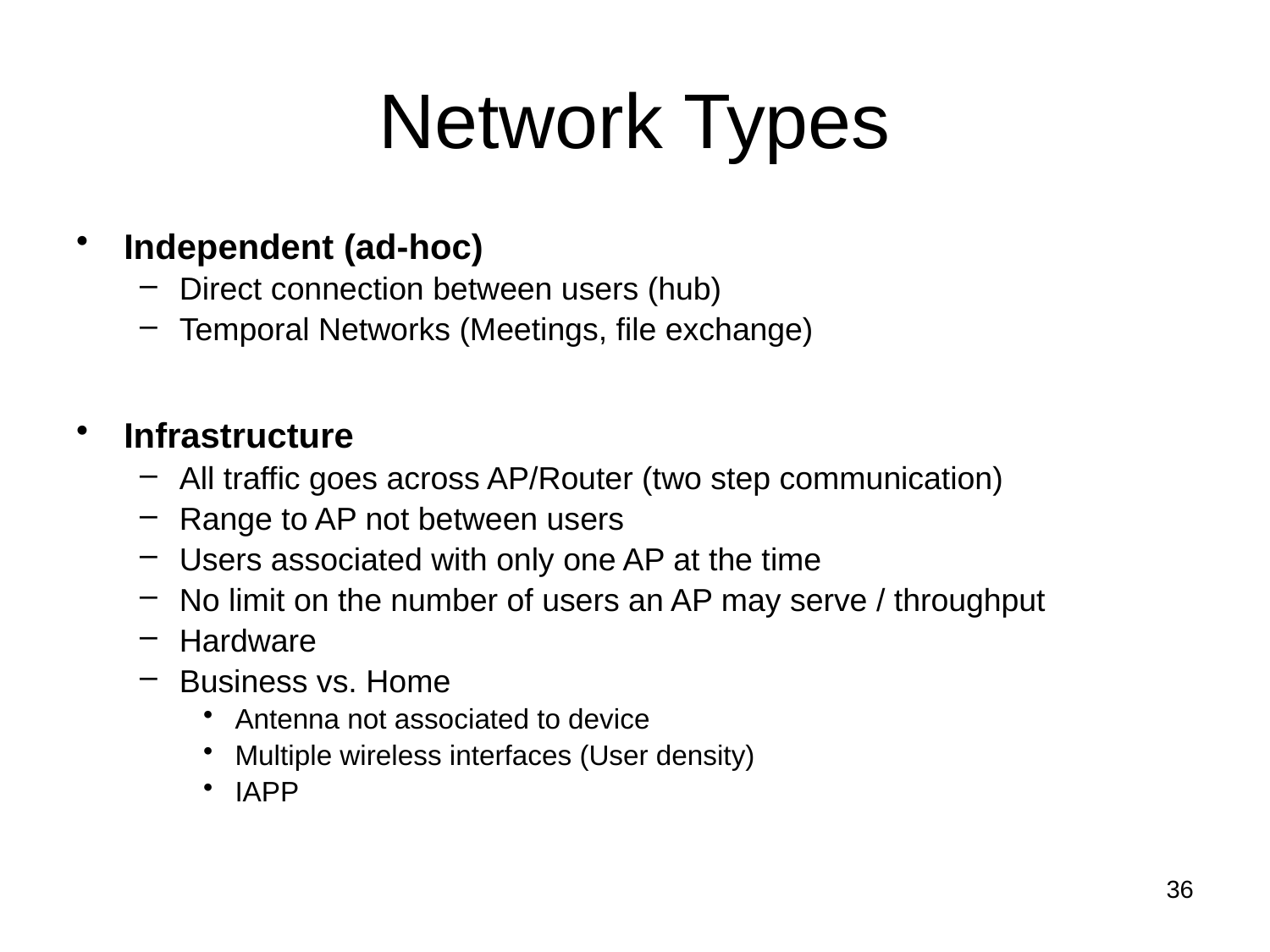

# Network Types
Independent (ad-hoc)
Direct connection between users (hub)
Temporal Networks (Meetings, file exchange)

Infrastructure
All traffic goes across AP/Router (two step communication)
Range to AP not between users
Users associated with only one AP at the time
No limit on the number of users an AP may serve / throughput
Hardware
Business vs. Home
Antenna not associated to device
Multiple wireless interfaces (User density)
IAPP

36